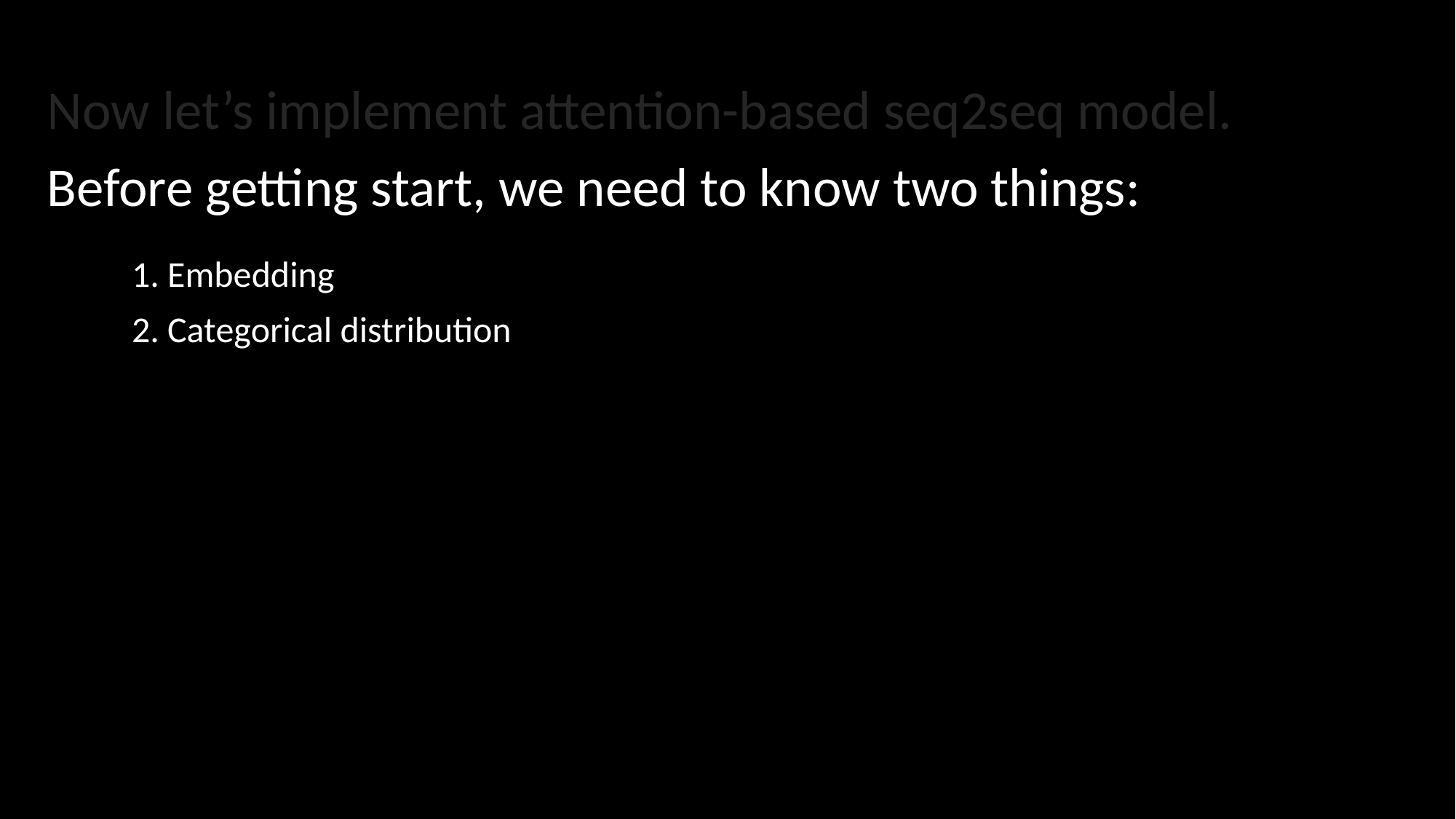

Now let’s implement attention-based seq2seq model.
Before getting start, we need to know two things:
1. Embedding
2. Categorical distribution